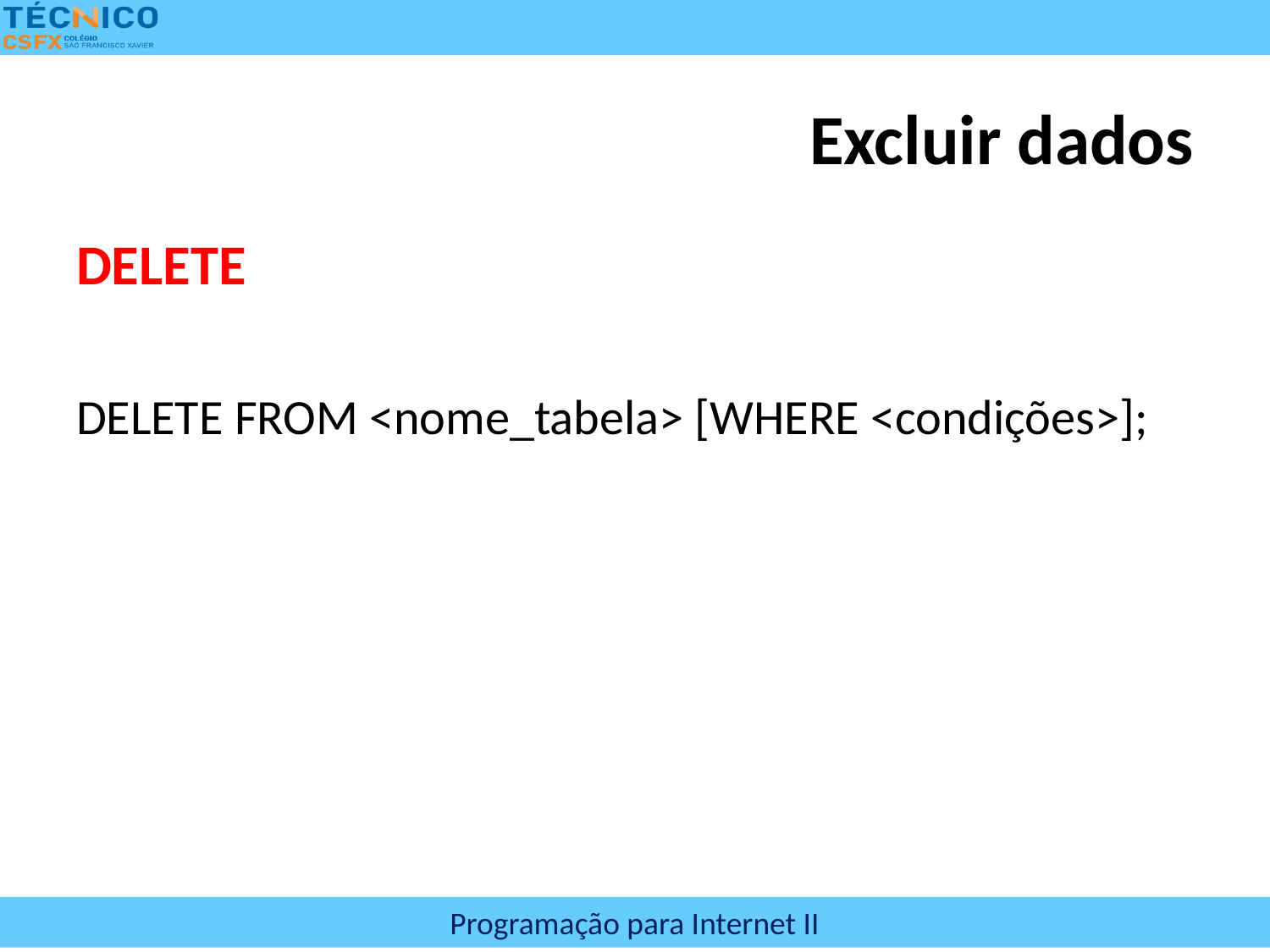

# Excluir dados
DELETE

DELETE FROM <nome_tabela> [WHERE <condições>];